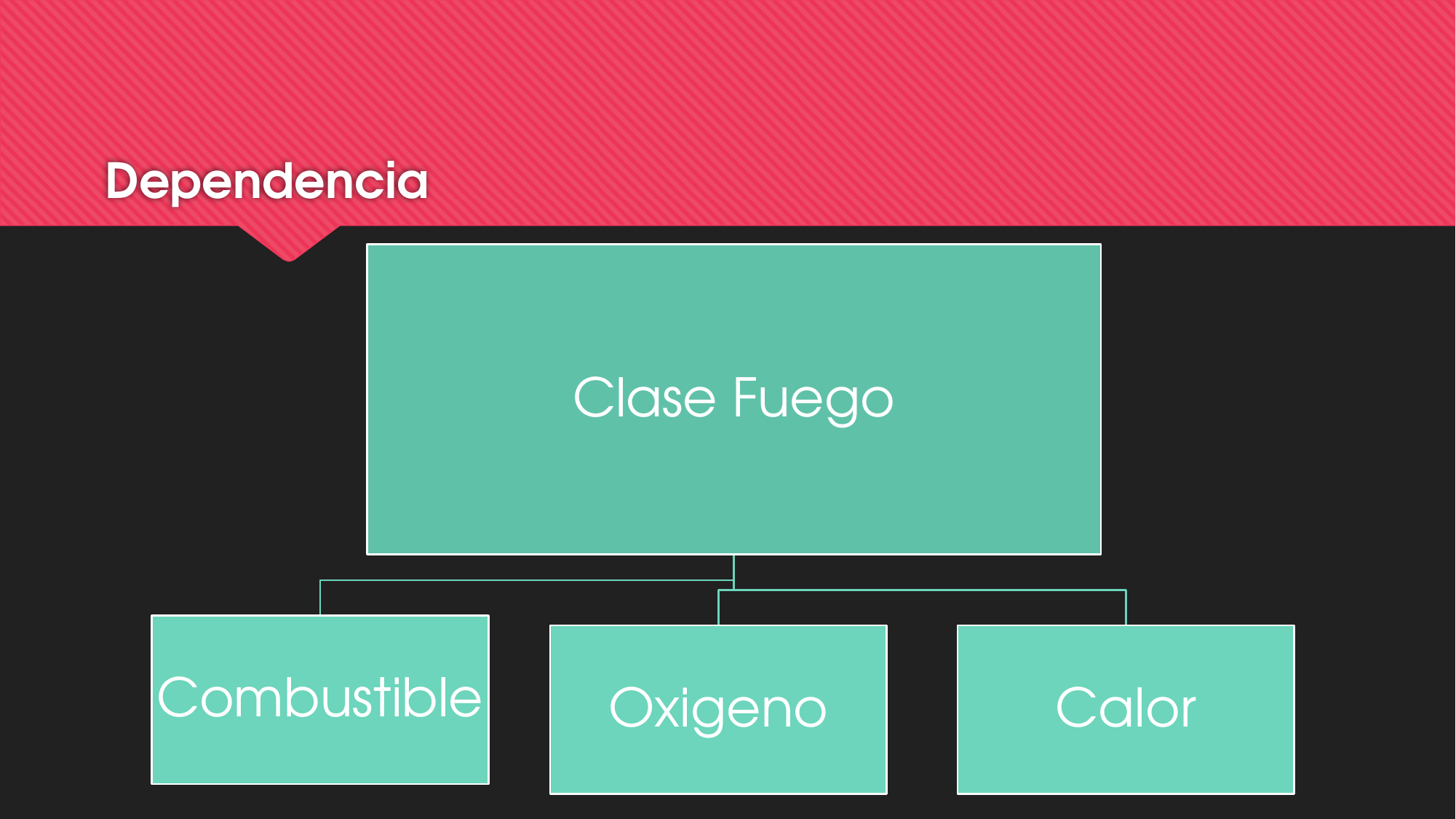

# Dependencia
Clase Fuego
Combustible
Oxigeno
Calor